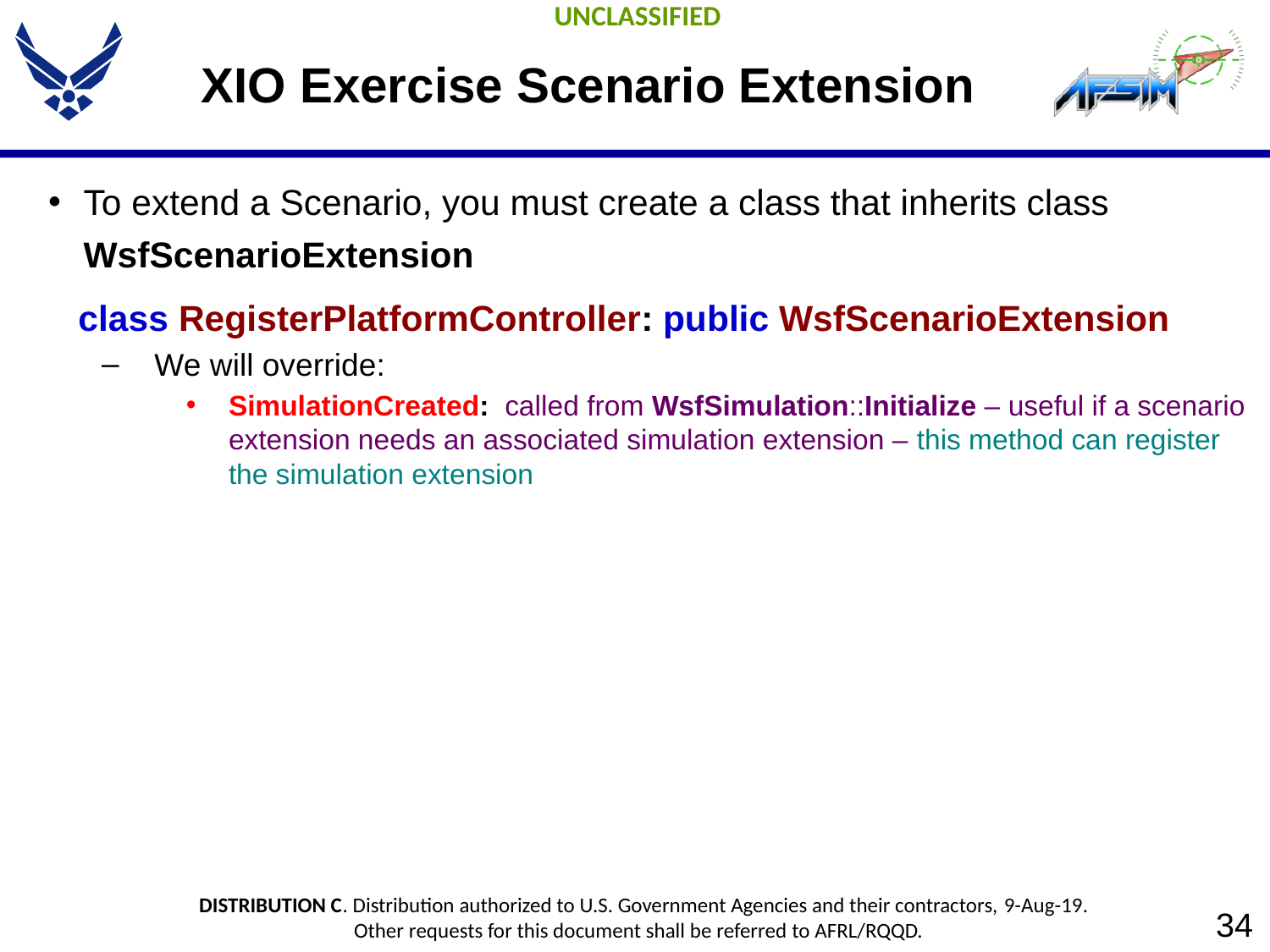

# XIO Exercise Scenario Extension
To extend a Scenario, you must create a class that inherits class WsfScenarioExtension
   class RegisterPlatformController: public WsfScenarioExtension
We will override:
SimulationCreated:  called from WsfSimulation::Initialize – useful if a scenario extension needs an associated simulation extension – this method can register the simulation extension